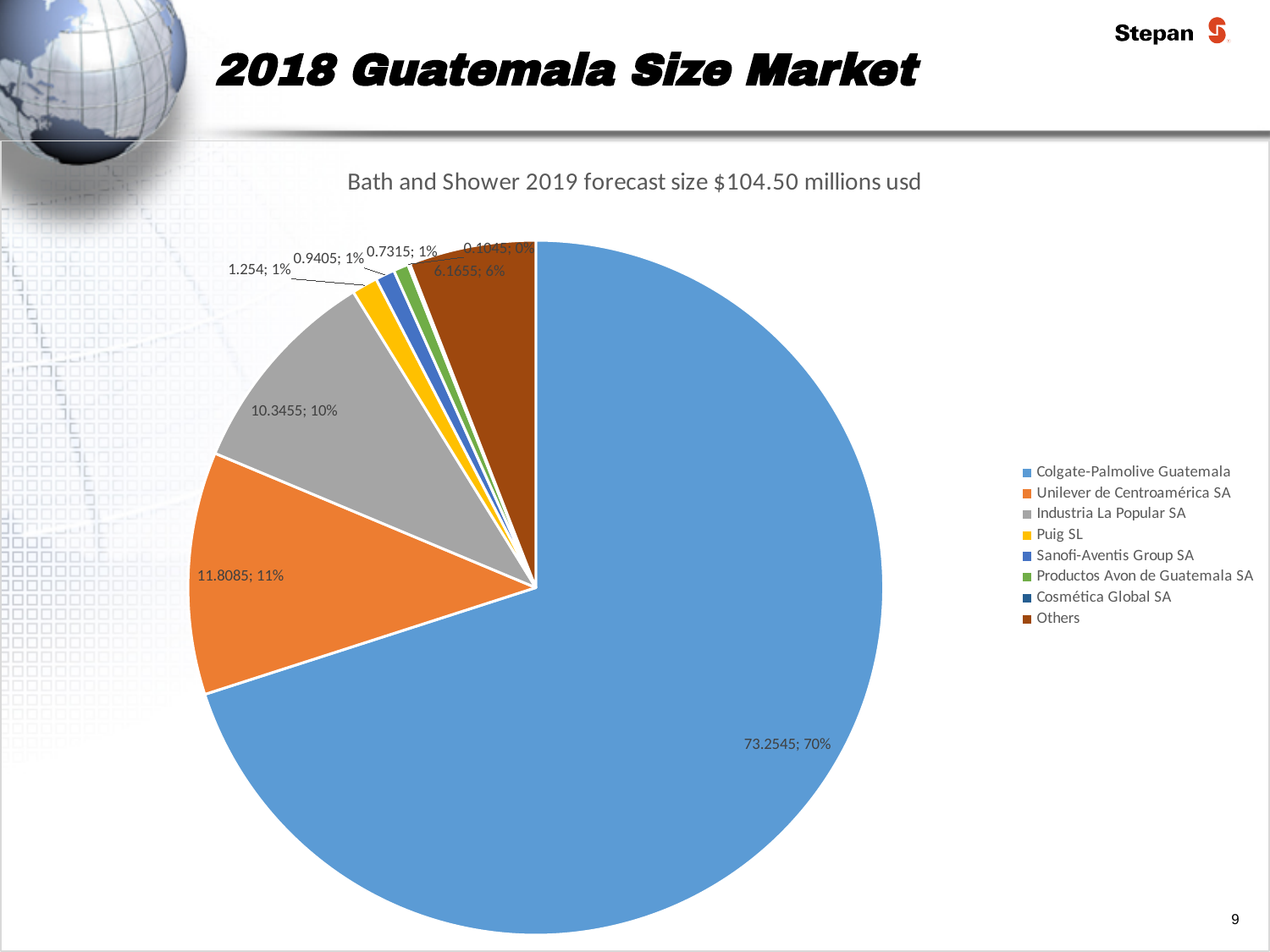

# 2018 Guatemala Size Market

### Chart: Bath and Shower 2019 forecast size $104.50 millions usd

| Category | Bath and Shower |
|---|---|
| Colgate-Palmolive Guatemala | 73.2545 |
| Unilever de Centroamérica SA | 11.8085 |
| Industria La Popular SA | 10.345500000000001 |
| Puig SL | 1.254 |
| Sanofi-Aventis Group SA | 0.9405000000000001 |
| Productos Avon de Guatemala SA | 0.7314999999999999 |
| Cosmética Global SA | 0.1045 |
| Others | 6.165500000000001 |
9